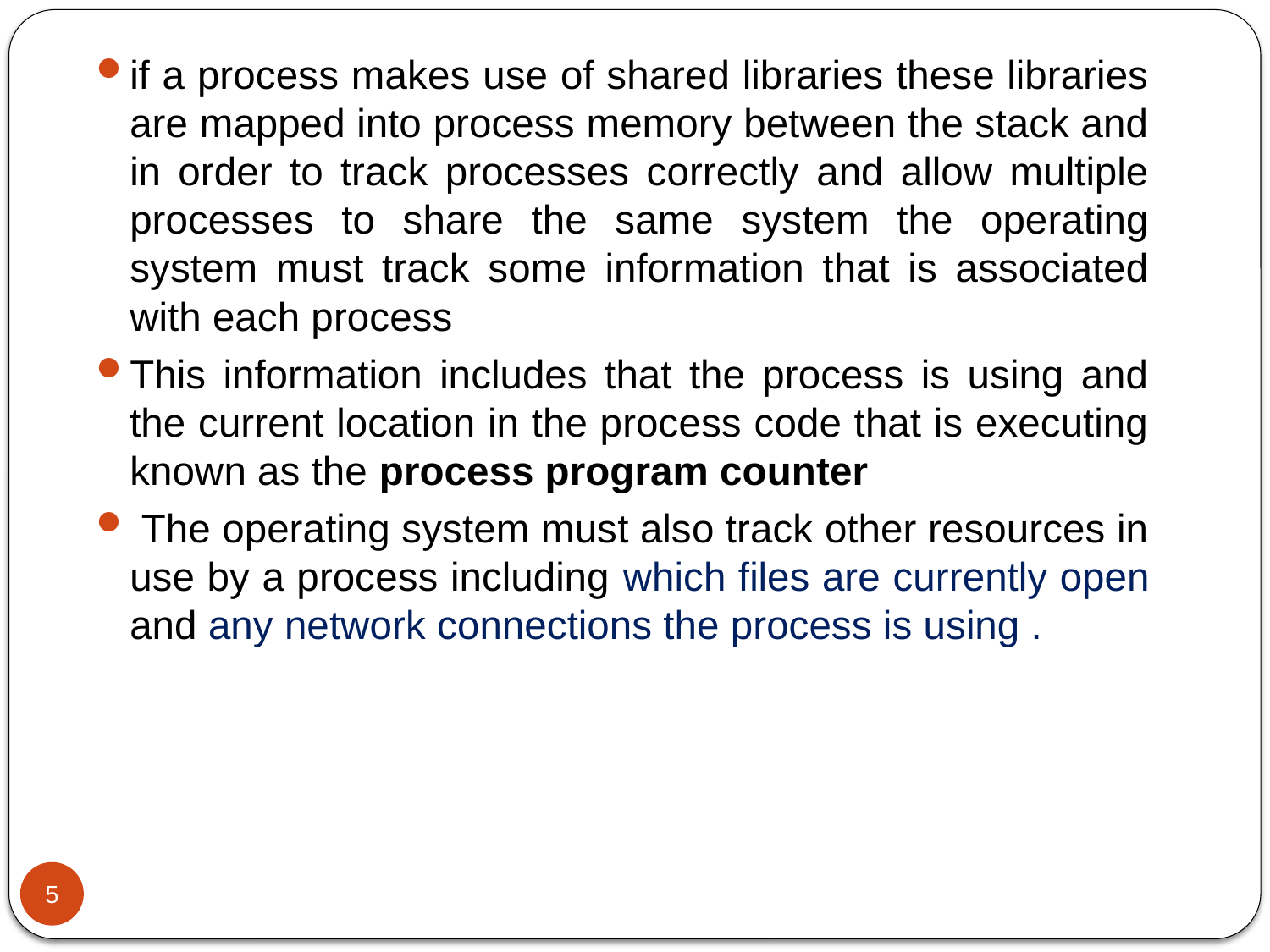

if a process makes use of shared libraries these libraries are mapped into process memory between the stack and in order to track processes correctly and allow multiple processes to share the same system the operating system must track some information that is associated with each process
This information includes that the process is using and the current location in the process code that is executing known as the process program counter
 The operating system must also track other resources in use by a process including which files are currently open and any network connections the process is using .

5